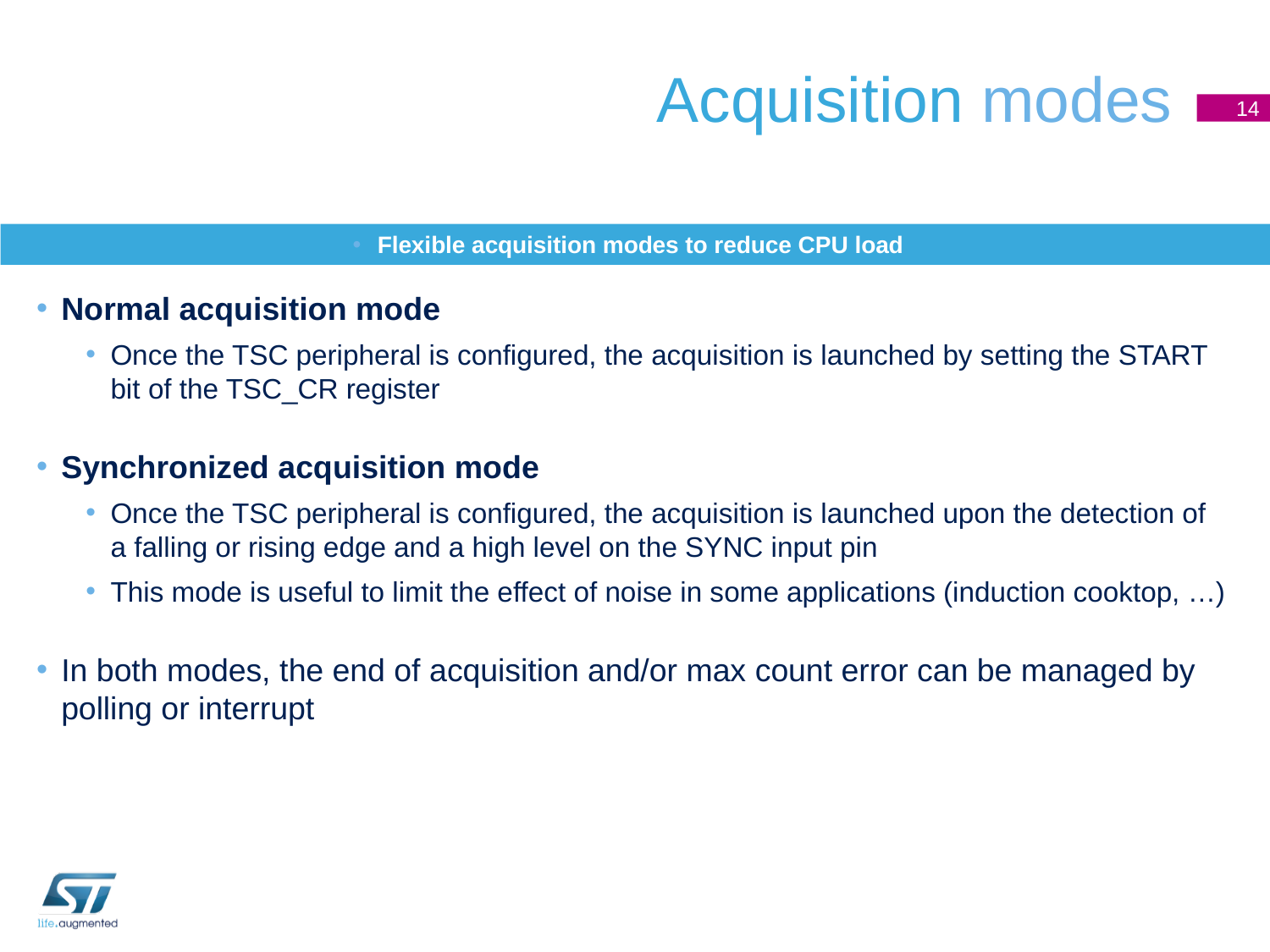

# Acquisition modes
14
Flexible acquisition modes to reduce CPU load
Normal acquisition mode
Once the TSC peripheral is configured, the acquisition is launched by setting the START bit of the TSC_CR register
Synchronized acquisition mode
Once the TSC peripheral is configured, the acquisition is launched upon the detection of a falling or rising edge and a high level on the SYNC input pin
This mode is useful to limit the effect of noise in some applications (induction cooktop, …)
In both modes, the end of acquisition and/or max count error can be managed by polling or interrupt